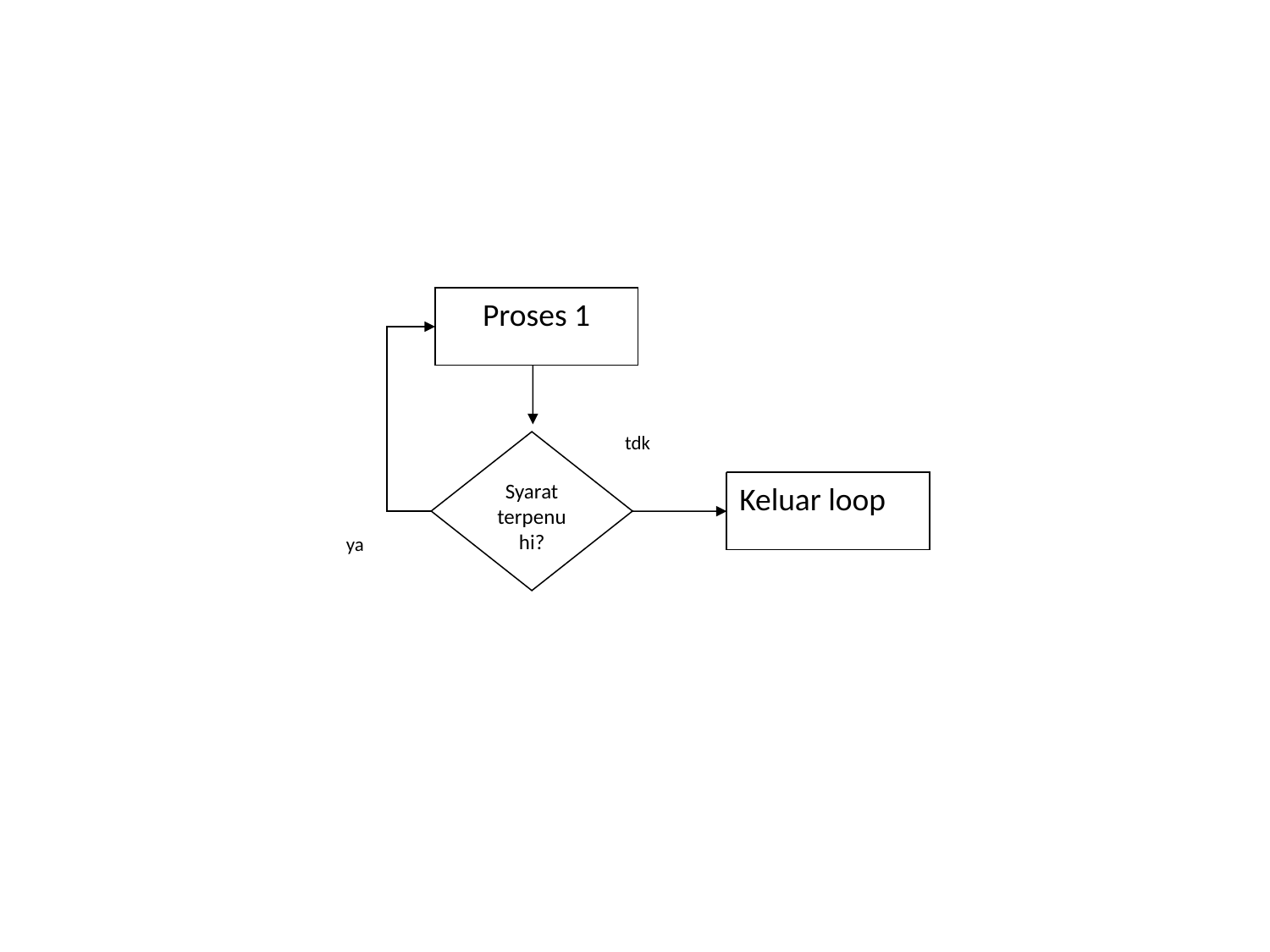

#

Proses 1

tdk
Syarat terpenuhi?
Keluar loop

ya